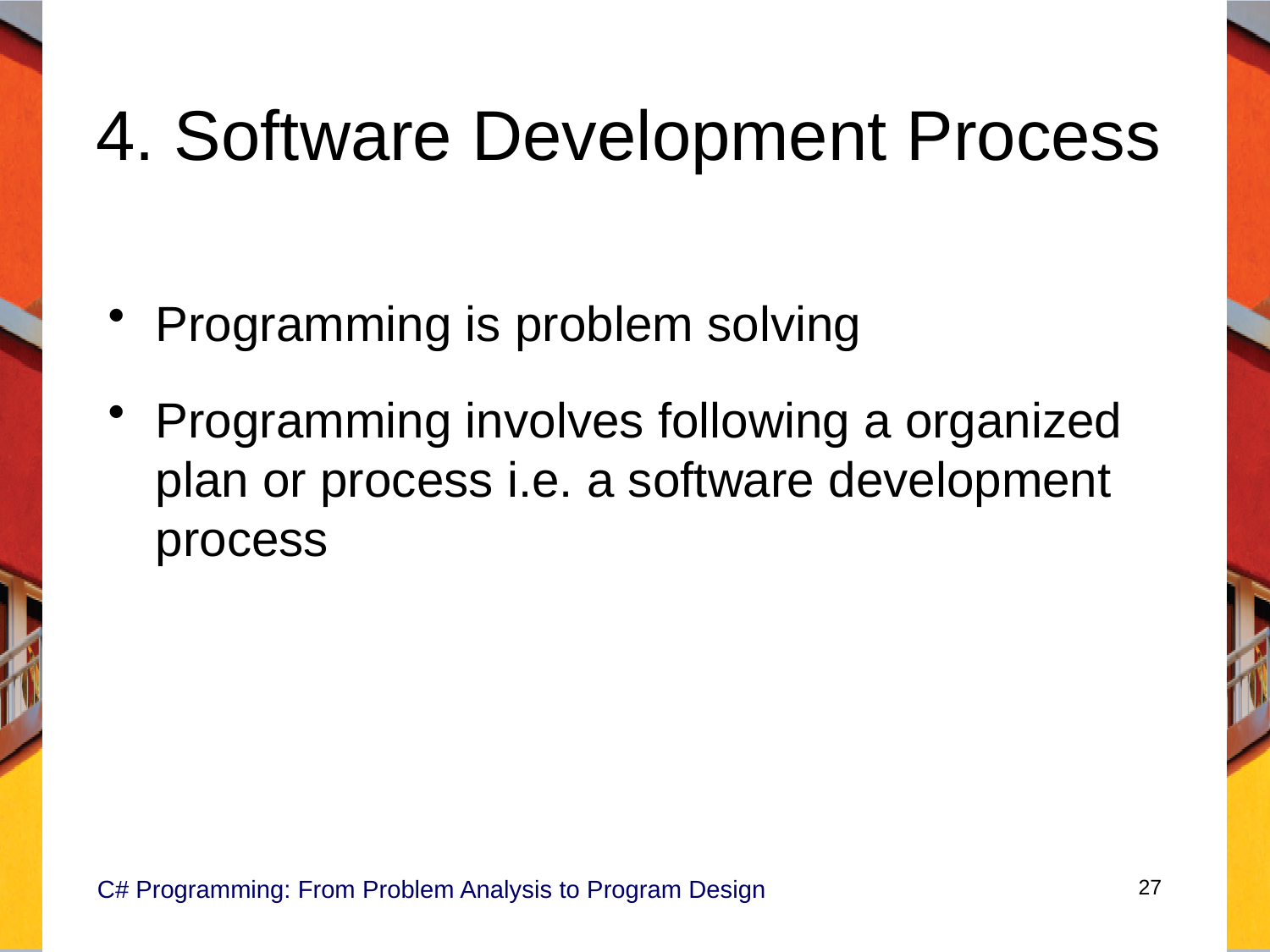

# 4. Software Development Process
Programming is problem solving
Programming involves following a organized plan or process i.e. a software development process
C# Programming: From Problem Analysis to Program Design

27